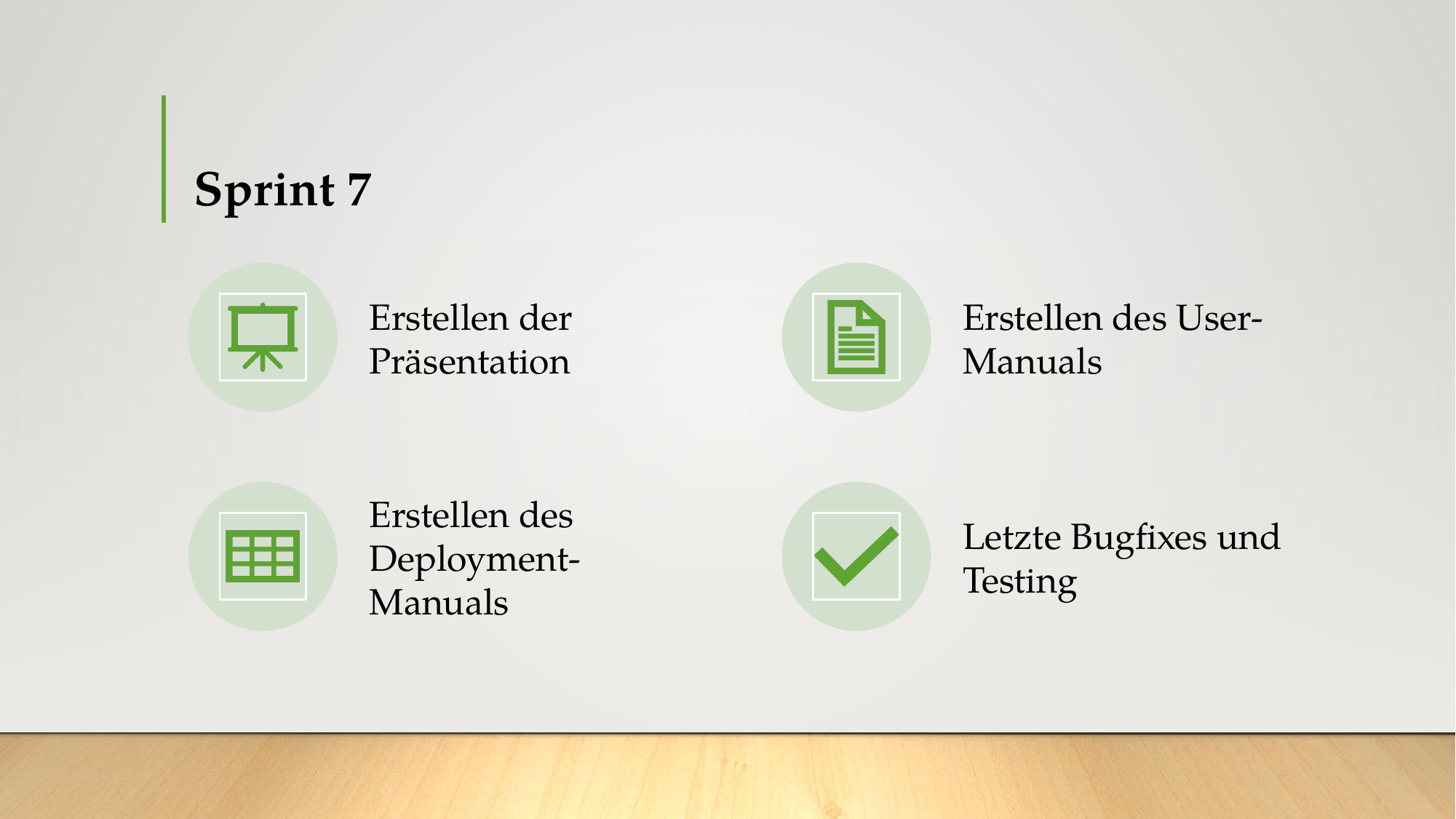

# Sprint 7
Erstellen der Präsentation
Erstellen des User-Manuals
Erstellen des Deployment-Manuals
Letzte Bugfixes und Testing